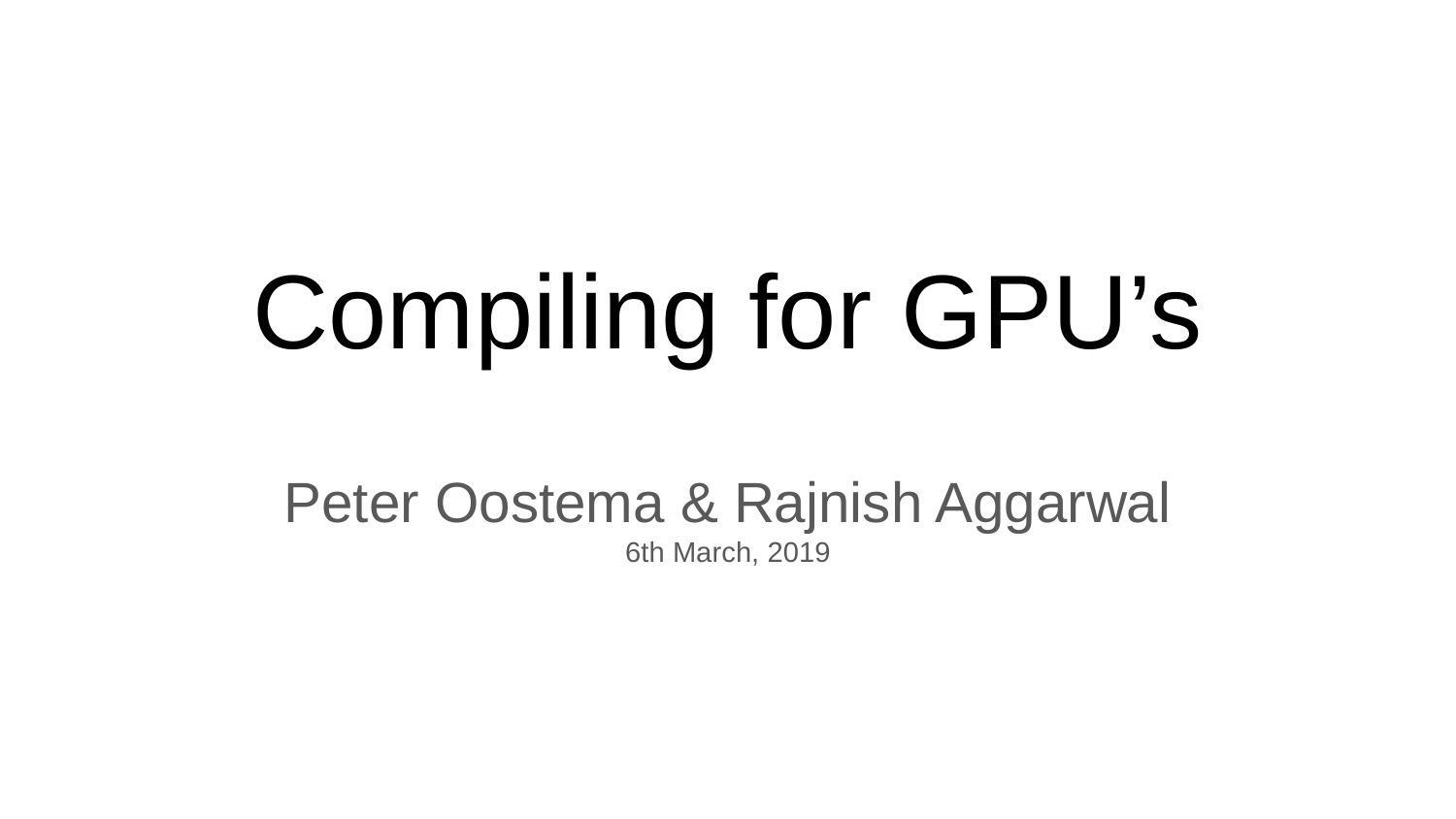

# Compiling for GPU’s
Peter Oostema & Rajnish Aggarwal
6th March, 2019